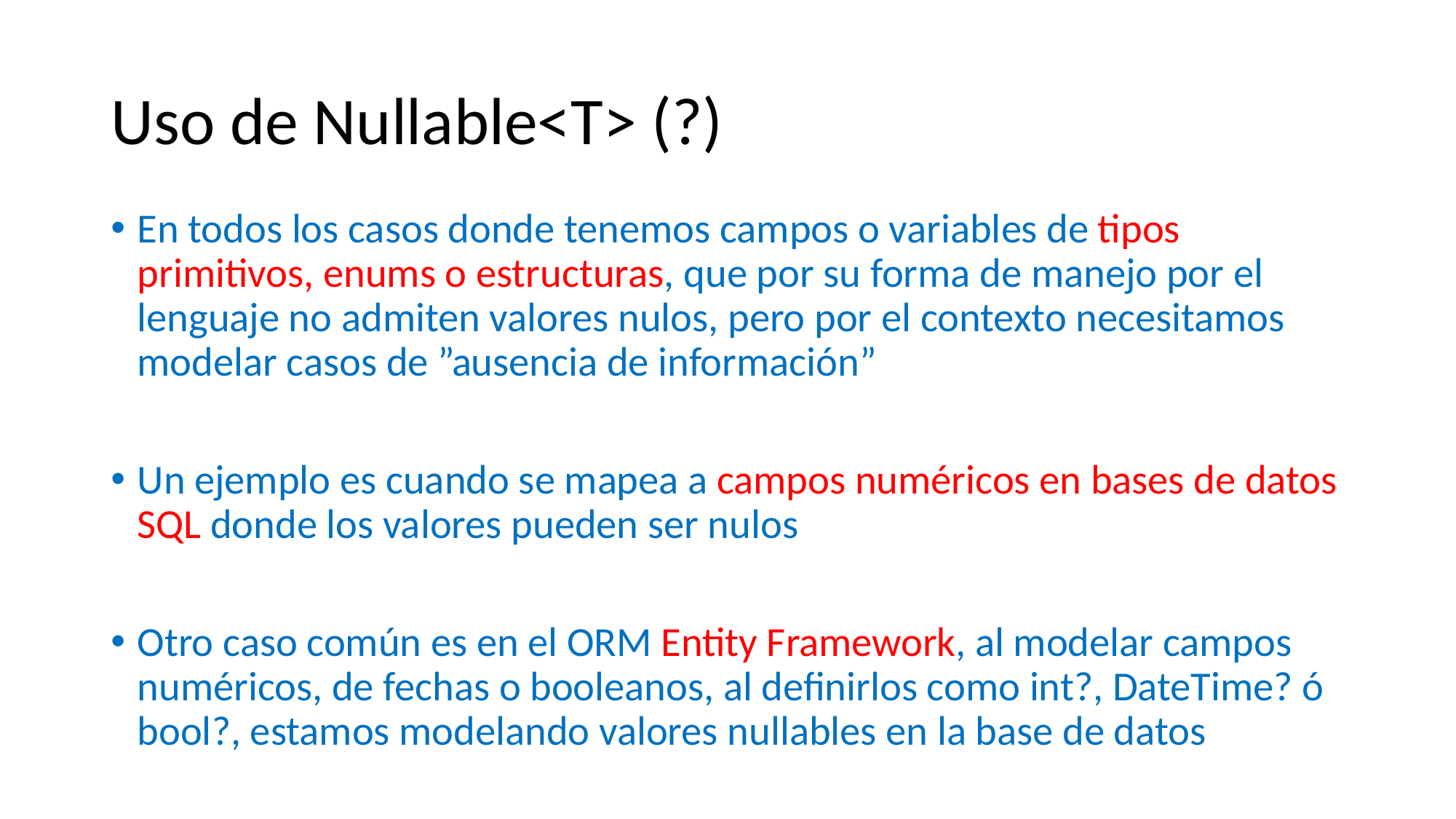

# Uso de Nullable<T> (?)
En todos los casos donde tenemos campos o variables de tipos primitivos, enums o estructuras, que por su forma de manejo por el lenguaje no admiten valores nulos, pero por el contexto necesitamos modelar casos de ”ausencia de información”

Un ejemplo es cuando se mapea a campos numéricos en bases de datos SQL donde los valores pueden ser nulos

Otro caso común es en el ORM Entity Framework, al modelar campos numéricos, de fechas o booleanos, al definirlos como int?, DateTime? ó bool?, estamos modelando valores nullables en la base de datos